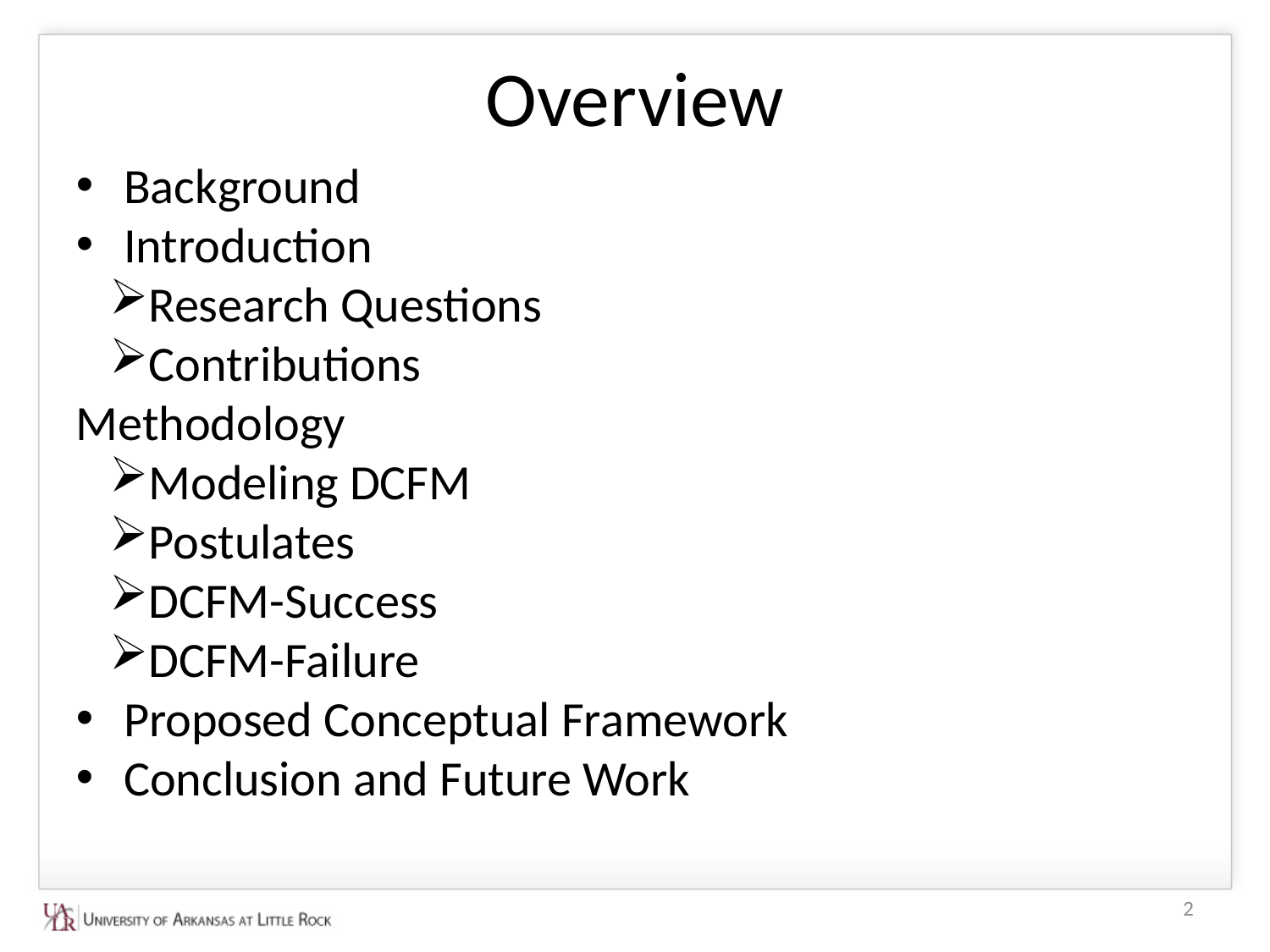

# Overview
Background
Introduction
Research Questions
Contributions
Methodology
Modeling DCFM
Postulates
DCFM-Success
DCFM-Failure
Proposed Conceptual Framework
Conclusion and Future Work
2